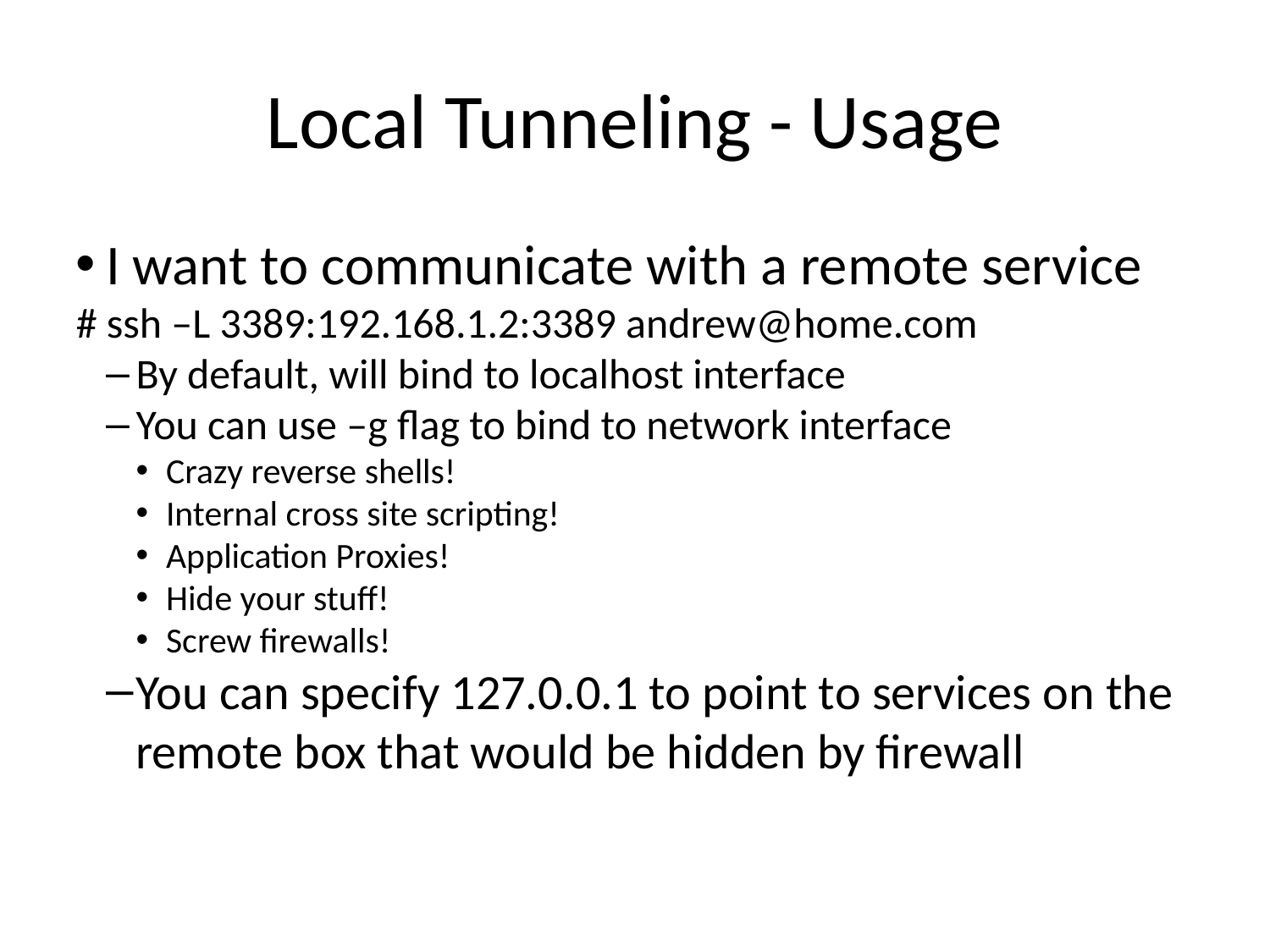

Local Tunneling - Usage
I want to communicate with a remote service
# ssh –L 3389:192.168.1.2:3389 andrew@home.com
By default, will bind to localhost interface
You can use –g flag to bind to network interface
Crazy reverse shells!
Internal cross site scripting!
Application Proxies!
Hide your stuff!
Screw firewalls!
You can specify 127.0.0.1 to point to services on the remote box that would be hidden by firewall